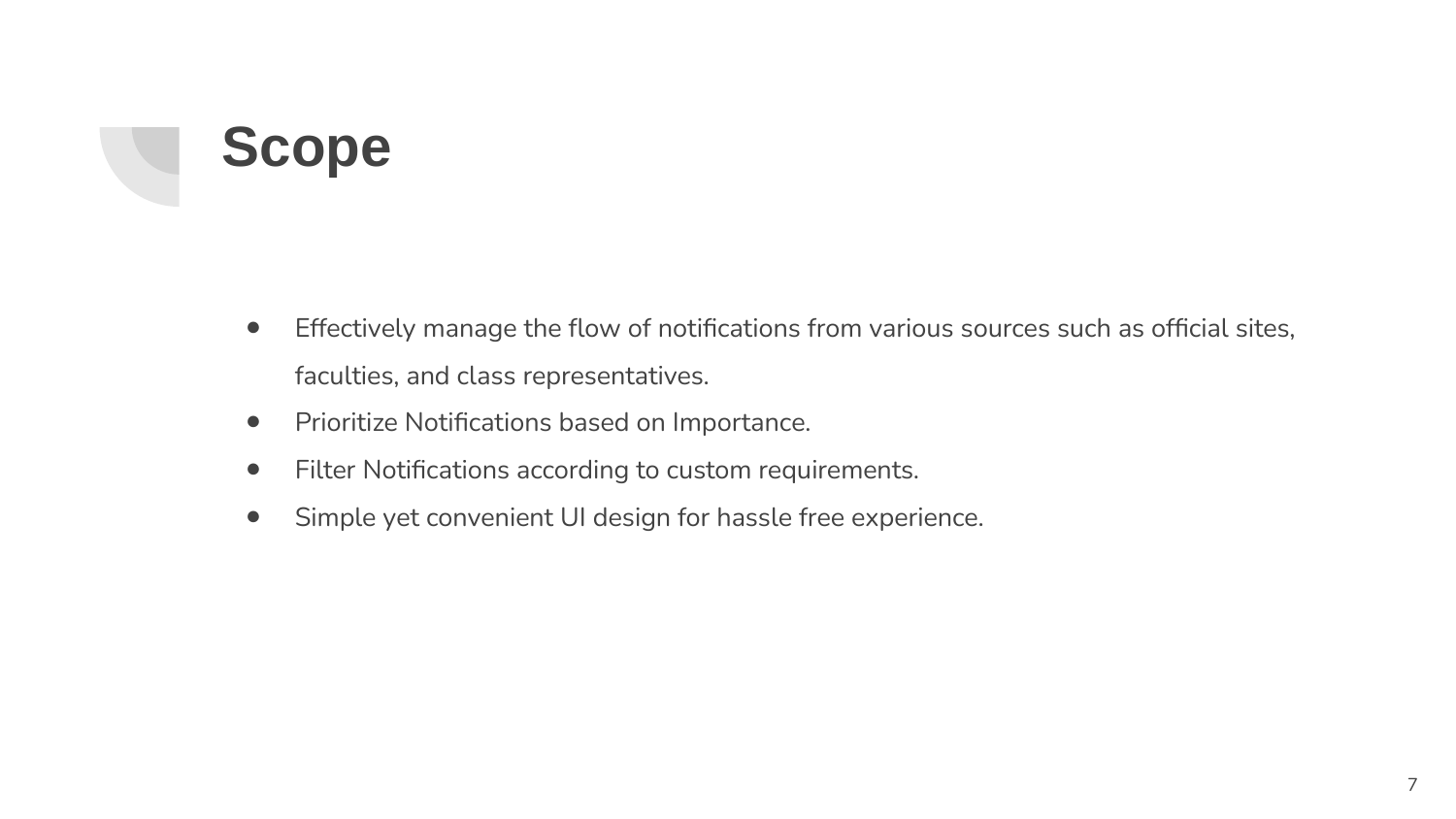

# Scope
Effectively manage the flow of notifications from various sources such as official sites, faculties, and class representatives.
Prioritize Notifications based on Importance.
Filter Notifications according to custom requirements.
Simple yet convenient UI design for hassle free experience.

7